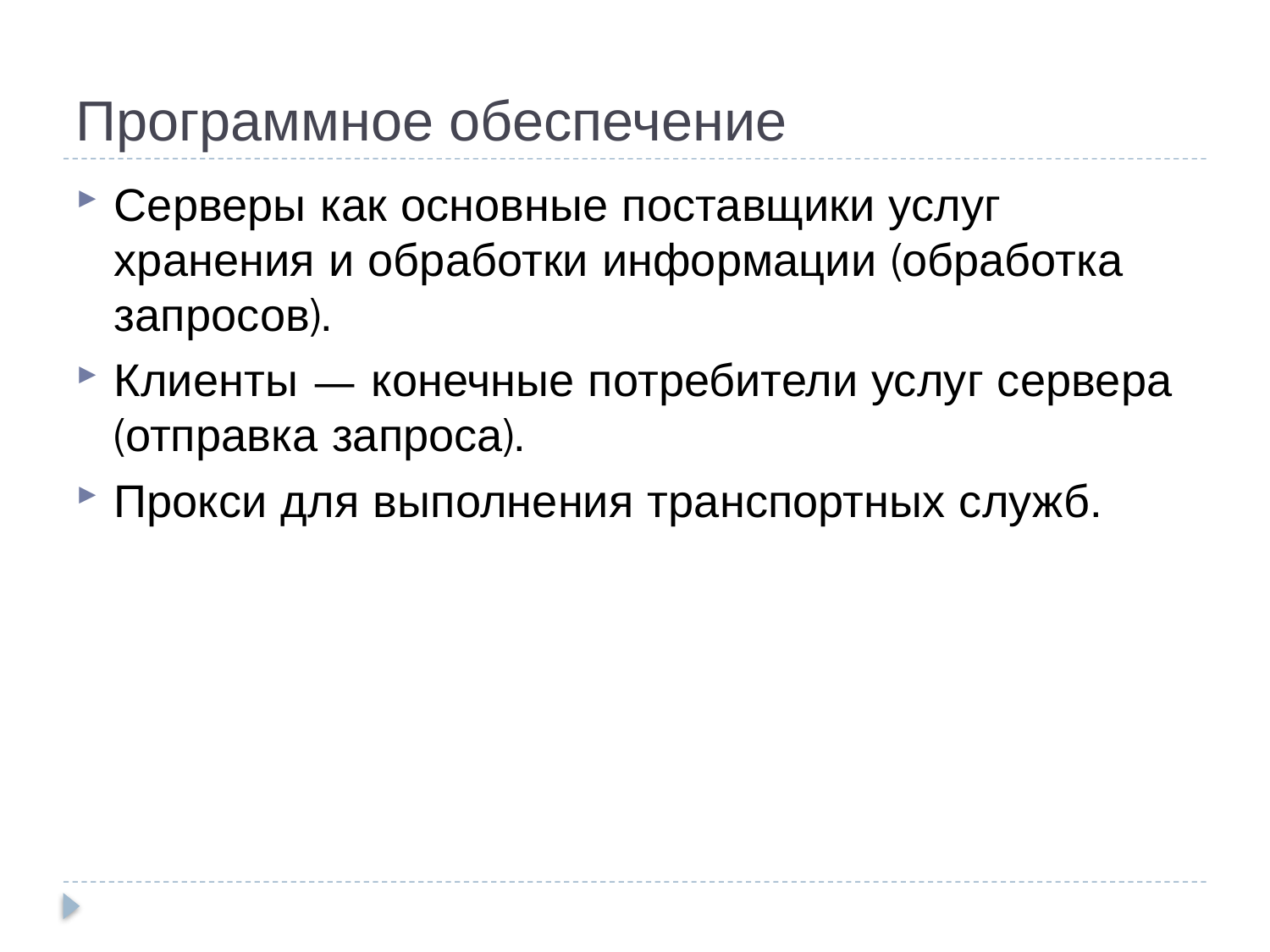

# Программное обеспечение
Серверы как основные поставщики услуг хранения и обработки информации (обработка запросов).
Клиенты — конечные потребители услуг сервера (отправка запроса).
Прокси для выполнения транспортных служб.